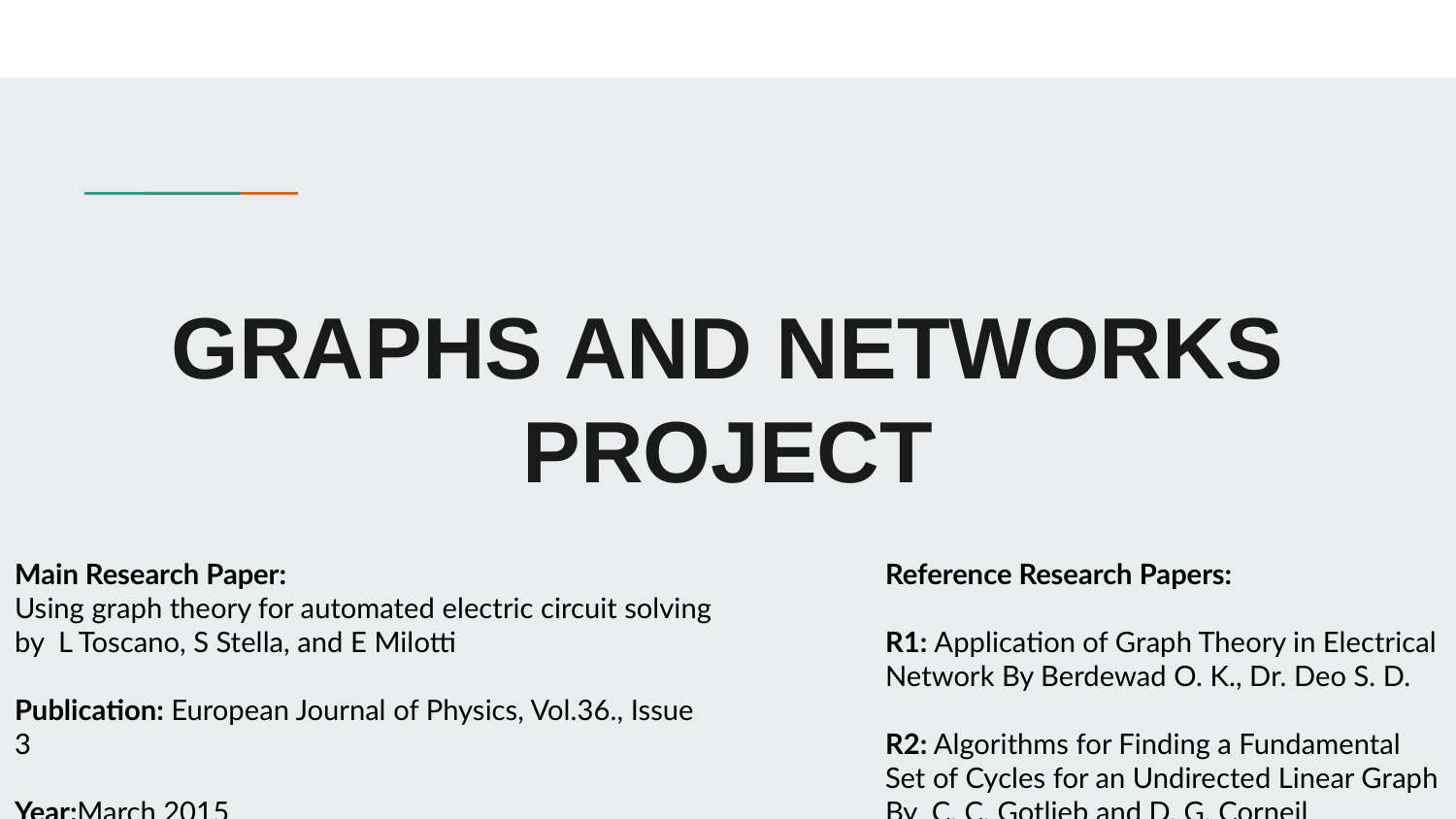

# GRAPHS AND NETWORKS PROJECT
Main Research Paper:
Using graph theory for automated electric circuit solving by  L Toscano, S Stella, and E Milotti

Publication: European Journal of Physics, Vol.36., Issue 3

Year:March 2015

Reference Research Papers:

R1: Application of Graph Theory in Electrical Network By Berdewad O. K., Dr. Deo S. D.

R2: Algorithms for Finding a Fundamental Set of Cycles for an Undirected Linear Graph By  C. C. Gotlieb and D. G. Corneil